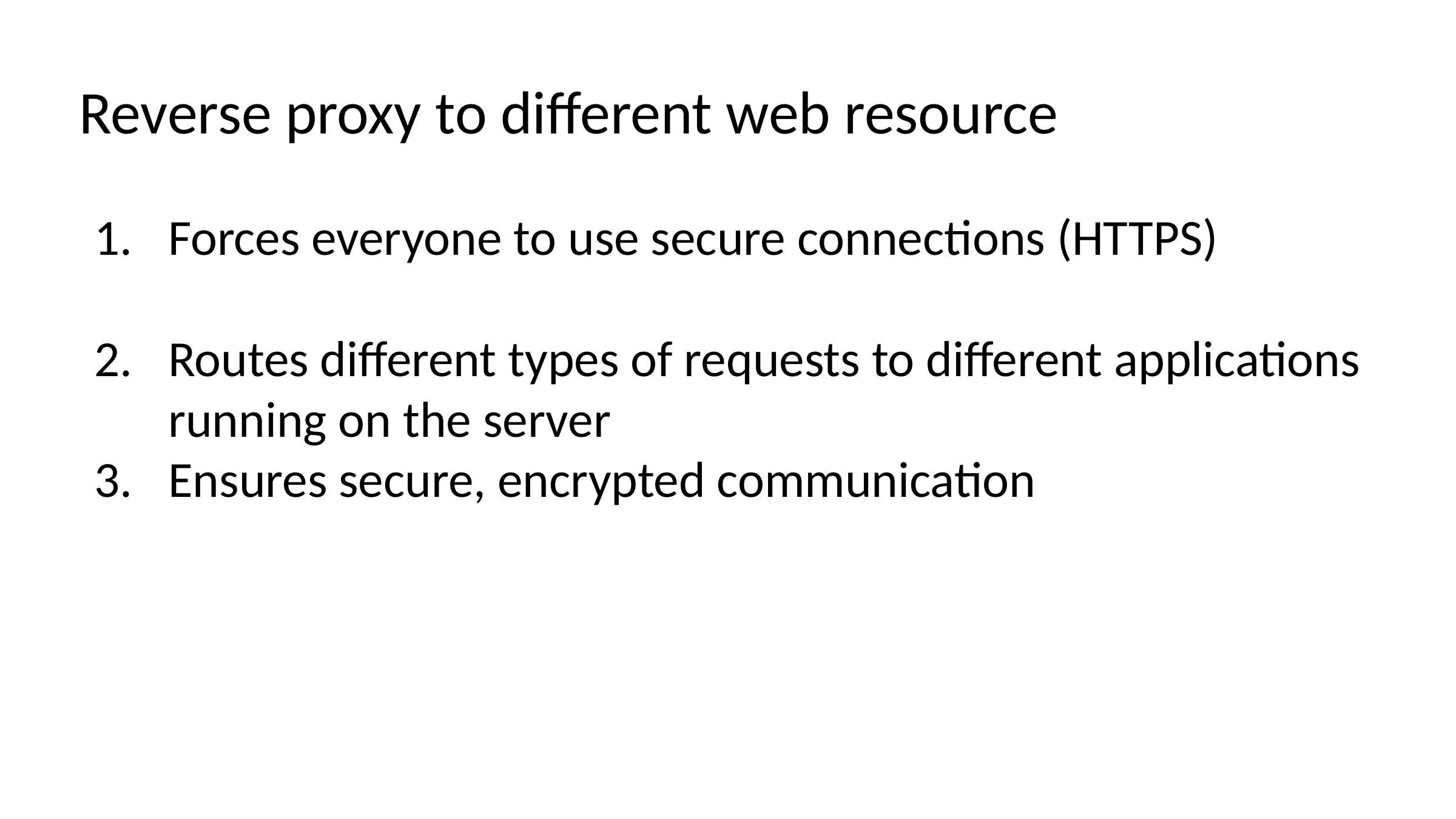

Reverse proxy to different web resource
Forces everyone to use secure connections (HTTPS)

Routes different types of requests to different applications
running on the server
Ensures secure, encrypted communication